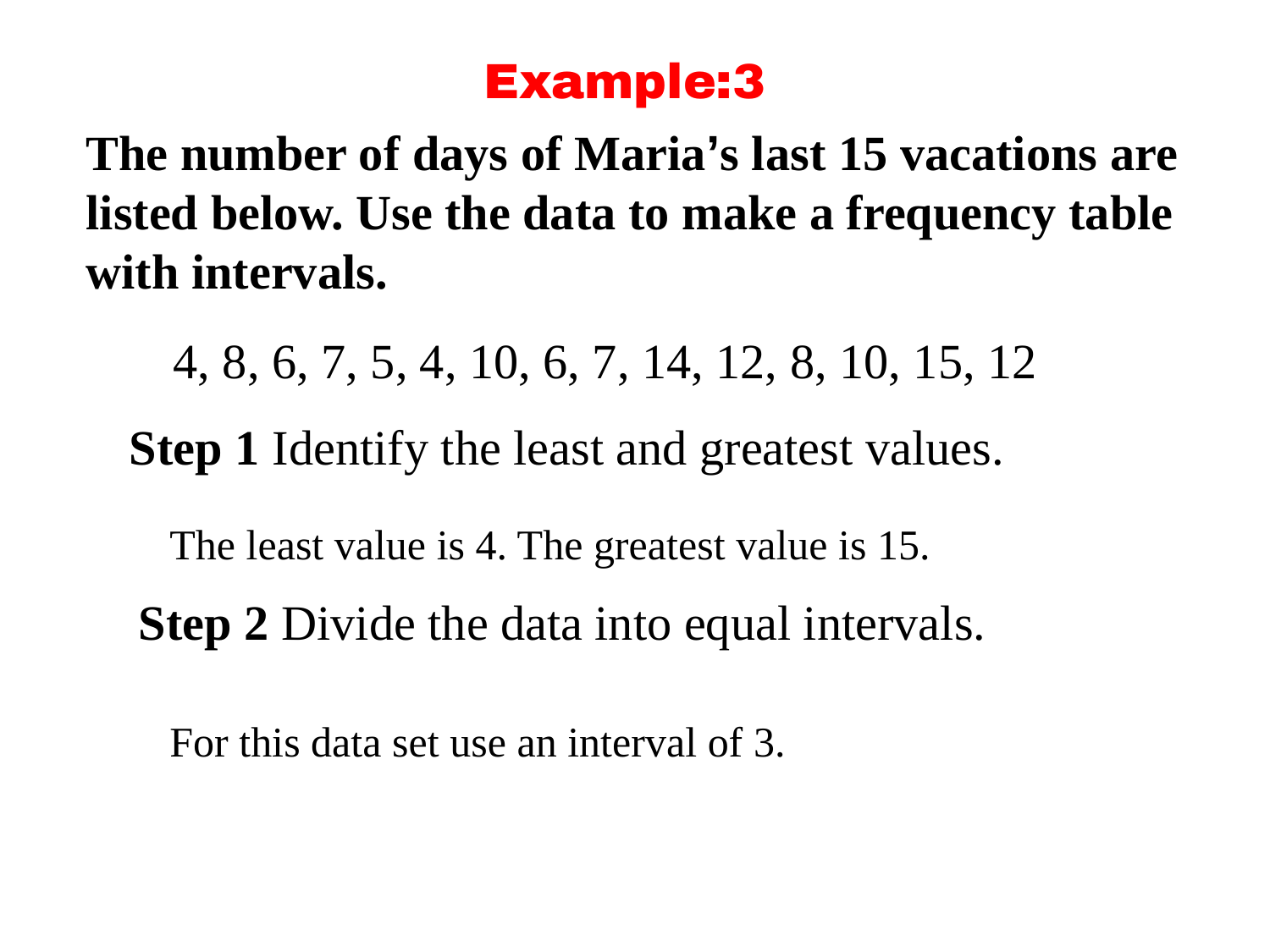

Example:3
The number of days of Maria’s last 15 vacations are listed below. Use the data to make a frequency table with intervals.
4, 8, 6, 7, 5, 4, 10, 6, 7, 14, 12, 8, 10, 15, 12
Step 1 Identify the least and greatest values.
The least value is 4. The greatest value is 15.
Step 2 Divide the data into equal intervals.
For this data set use an interval of 3.